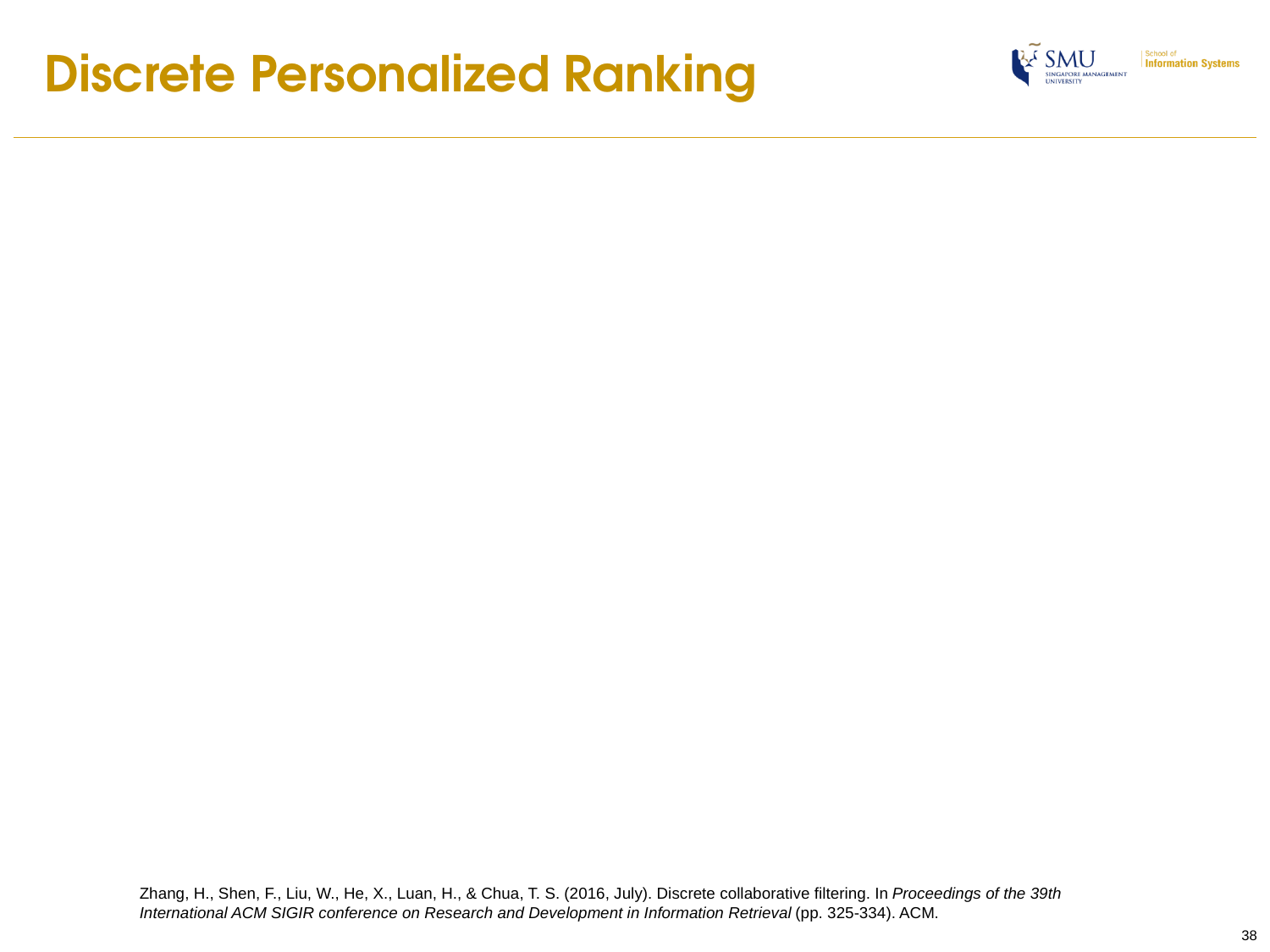

Discrete Personalized Ranking
Zhang, H., Shen, F., Liu, W., He, X., Luan, H., & Chua, T. S. (2016, July). Discrete collaborative filtering. In Proceedings of the 39th International ACM SIGIR conference on Research and Development in Information Retrieval (pp. 325-334). ACM.
38